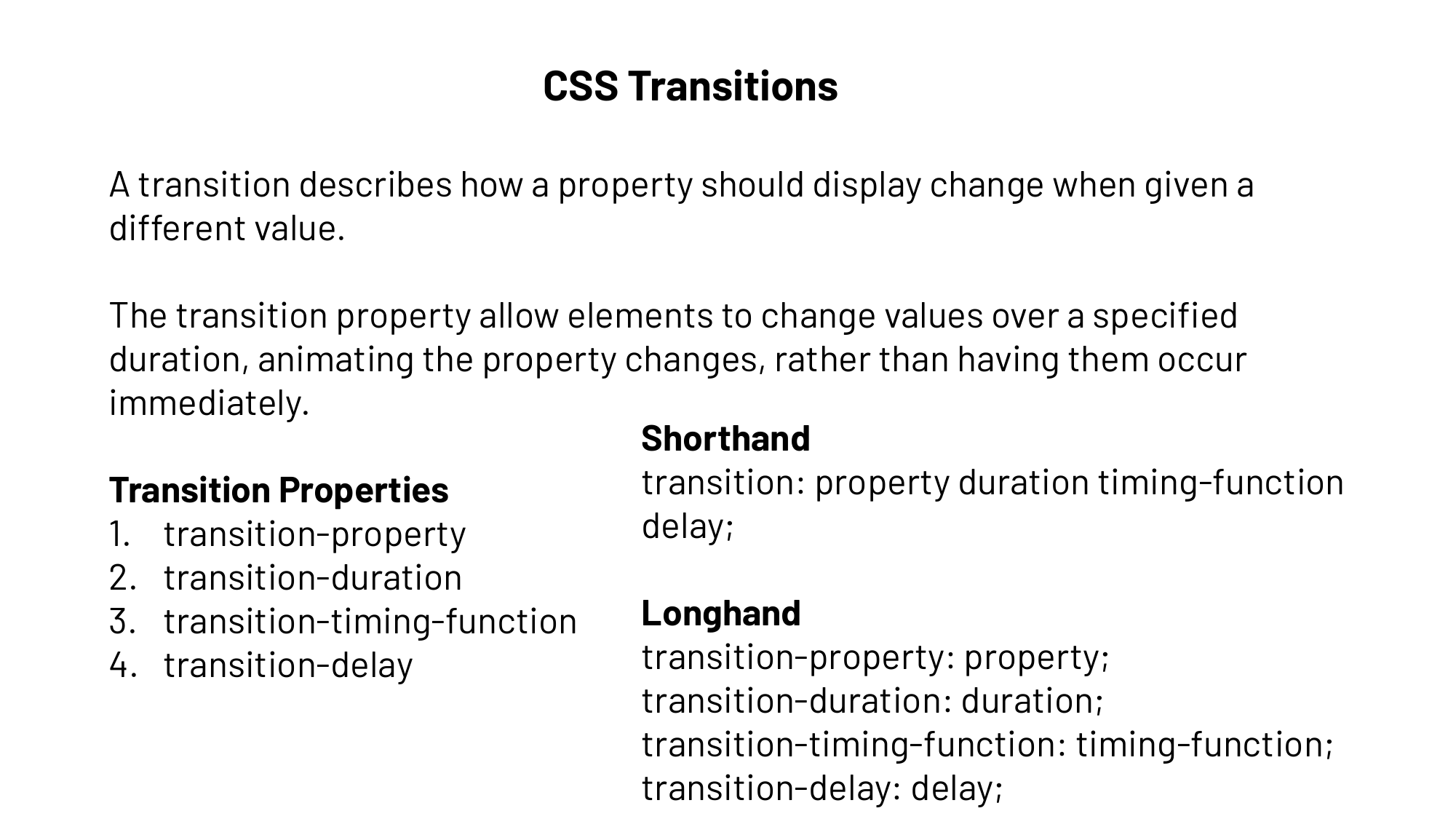

CSS Transitions
A transition describes how a property should display change when given a different value.

The transition property allow elements to change values over a specified duration, animating the property changes, rather than having them occur immediately.

Transition Properties
transition-property
transition-duration
transition-timing-function
transition-delay
Shorthand
transition: property duration timing-function delay;

Longhand
transition-property: property;
transition-duration: duration;
transition-timing-function: timing-function;
transition-delay: delay;